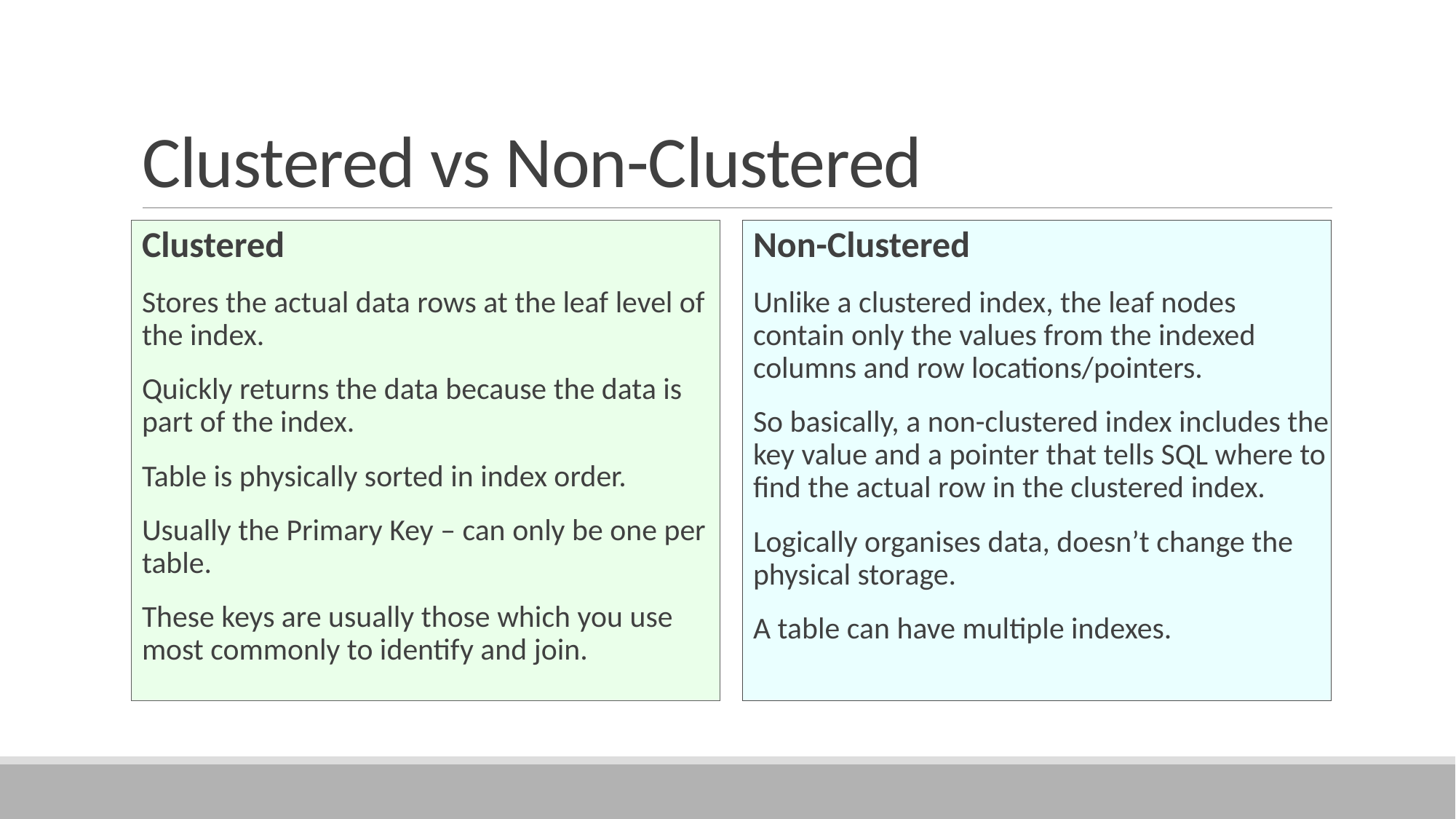

# Clustered vs Non-Clustered
Clustered
Stores the actual data rows at the leaf level of the index.
Quickly returns the data because the data is part of the index.
Table is physically sorted in index order.
Usually the Primary Key – can only be one per table.
These keys are usually those which you use most commonly to identify and join.

Non-Clustered
Unlike a clustered index, the leaf nodes contain only the values from the indexed columns and row locations/pointers.
So basically, a non-clustered index includes the key value and a pointer that tells SQL where to find the actual row in the clustered index.
Logically organises data, doesn’t change the physical storage.
A table can have multiple indexes.